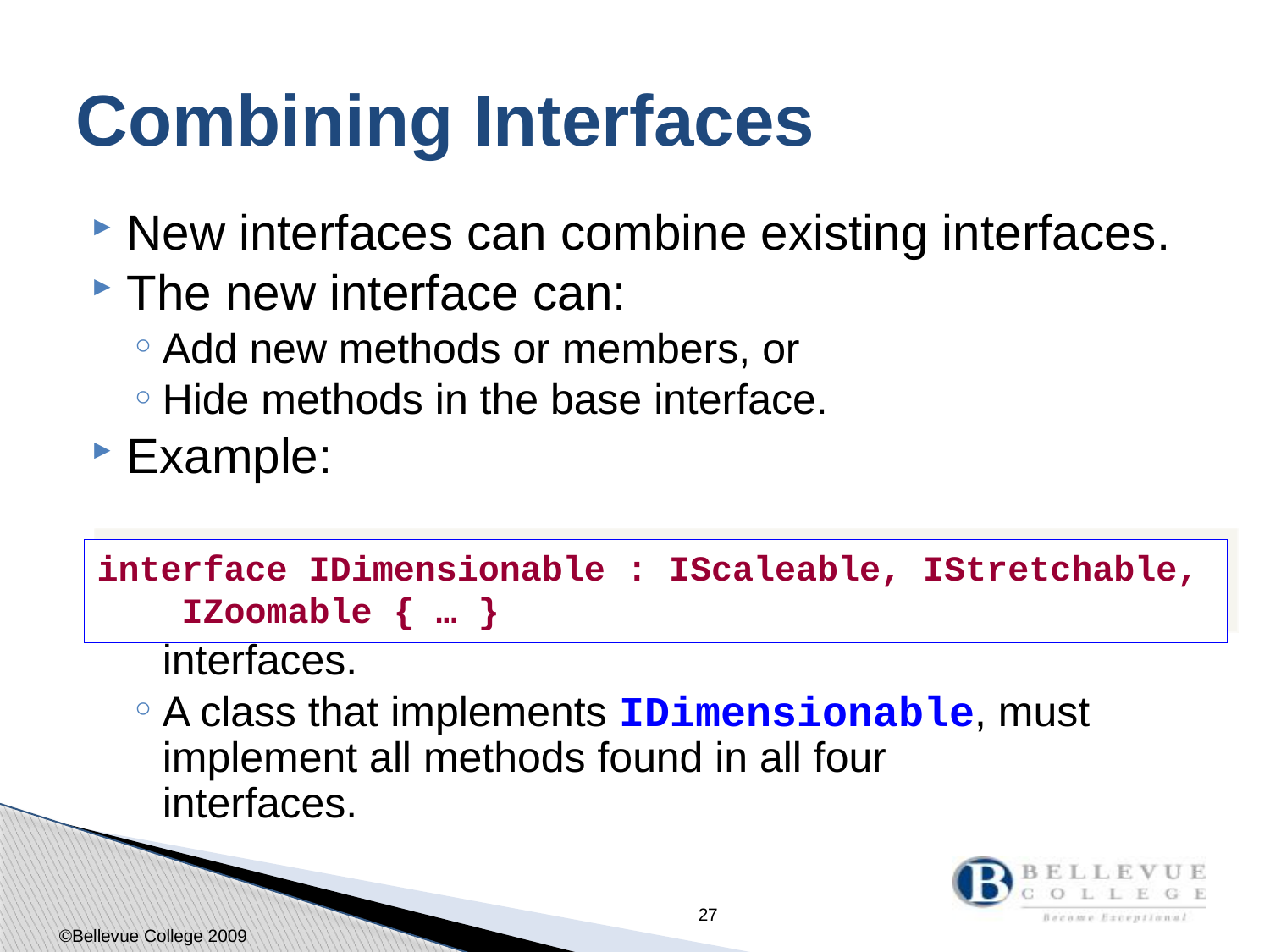

# Combining Interfaces
New interfaces can combine existing interfaces.
The new interface can:
Add new methods or members, or
Hide methods in the base interface.
Example:

A class can choose to implement any of the four interfaces.
A class that implements IDimensionable, must implement all methods found in all four 			interfaces.
interface IDimensionable : IScaleable, IStretchable,
    IZoomable { … }
27
©Bellevue College 2009